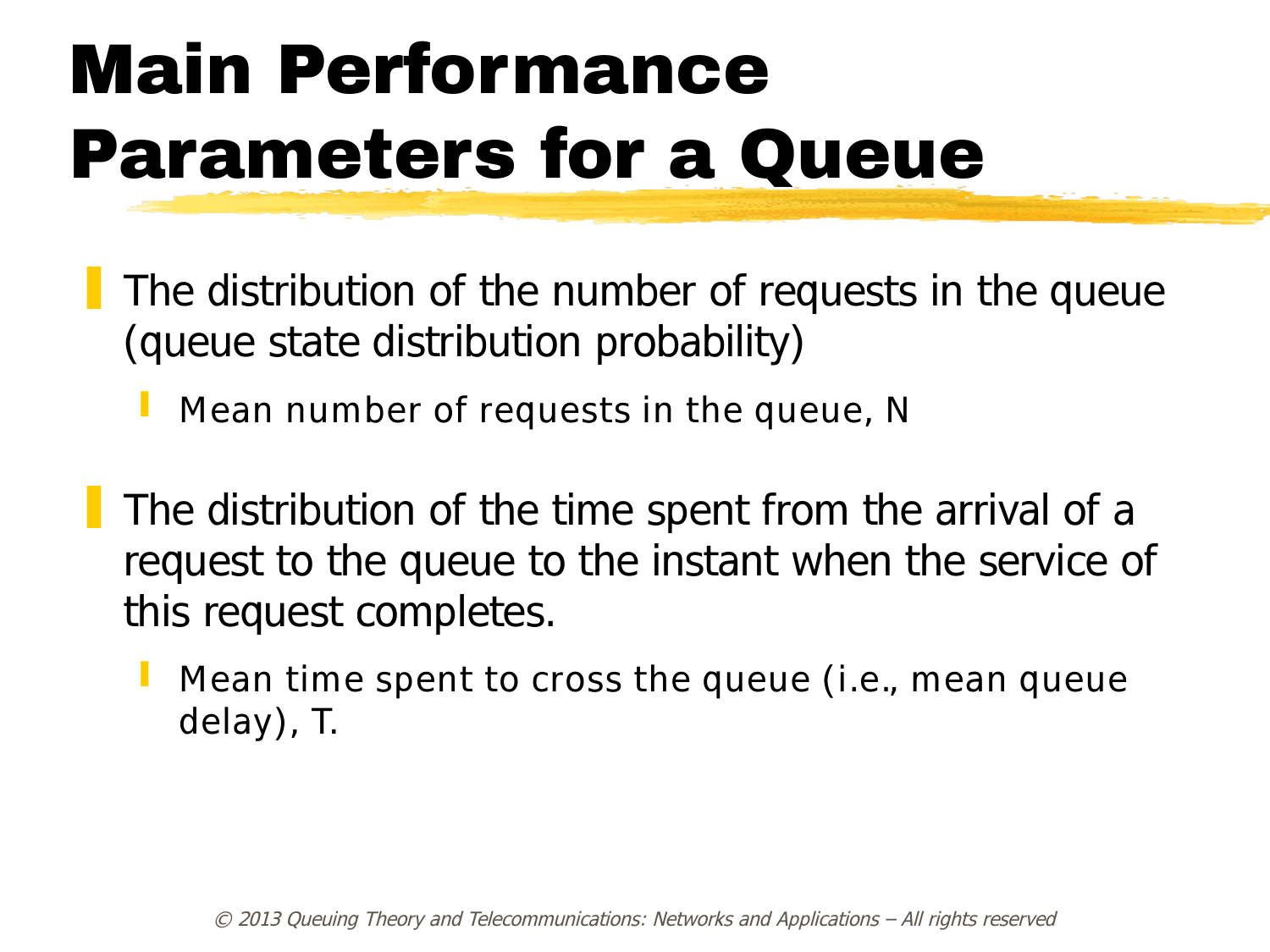

# Main Performance Parameters for a Queue
The distribution of the number of requests in the queue (queue state distribution probability)

Mean number of requests in the queue, N

The distribution of the time spent from the arrival of a request to the queue to the instant when the service of this request completes.

Mean time spent to cross the queue (i.e., mean queue delay), T.
© 2013 Queuing Theory and Telecommunications: Networks and Applications – All rights reserved